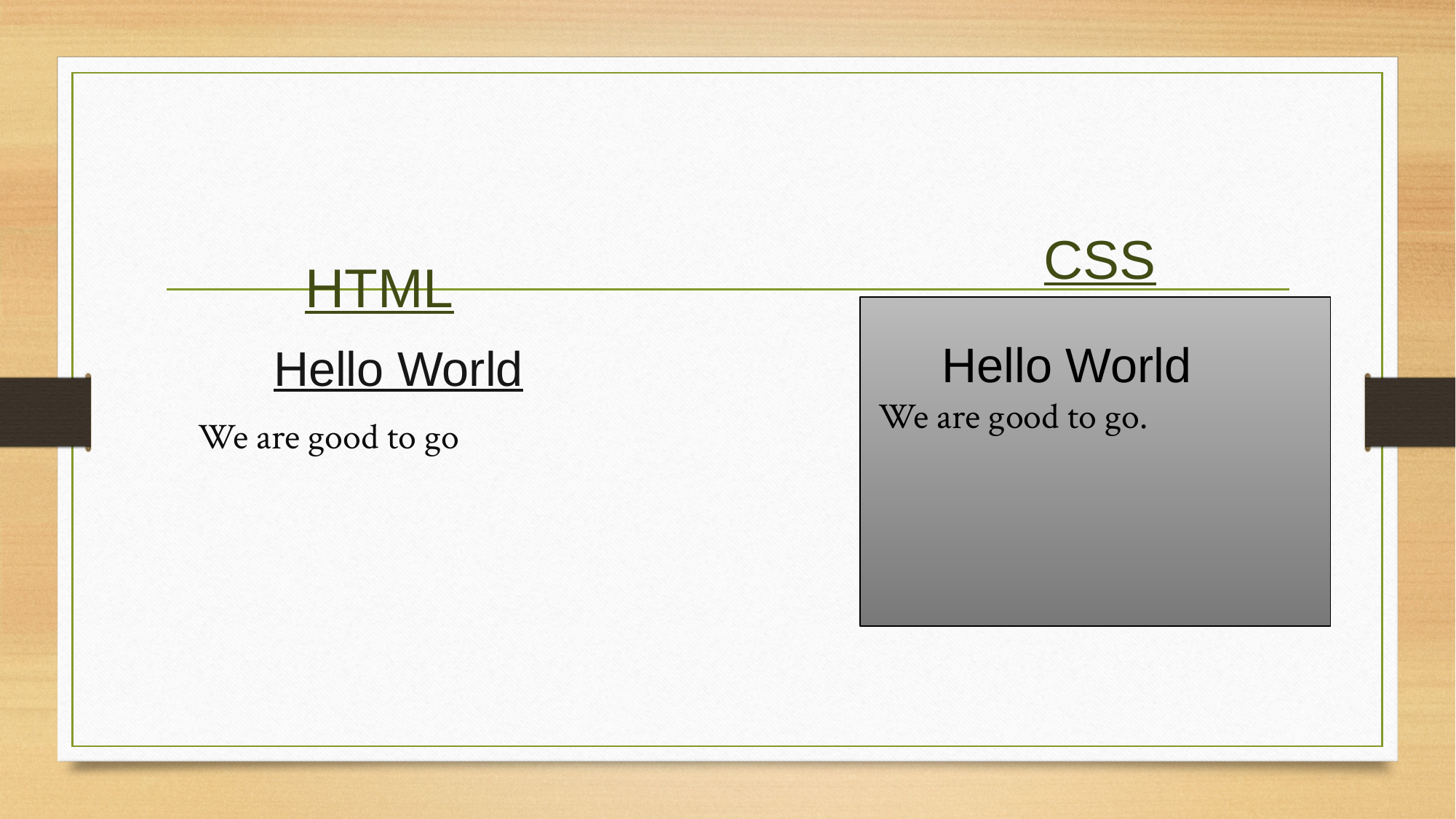

HTML
        Hello World
    We are good to go

                 CSS

       Hello World
 We are good to go.